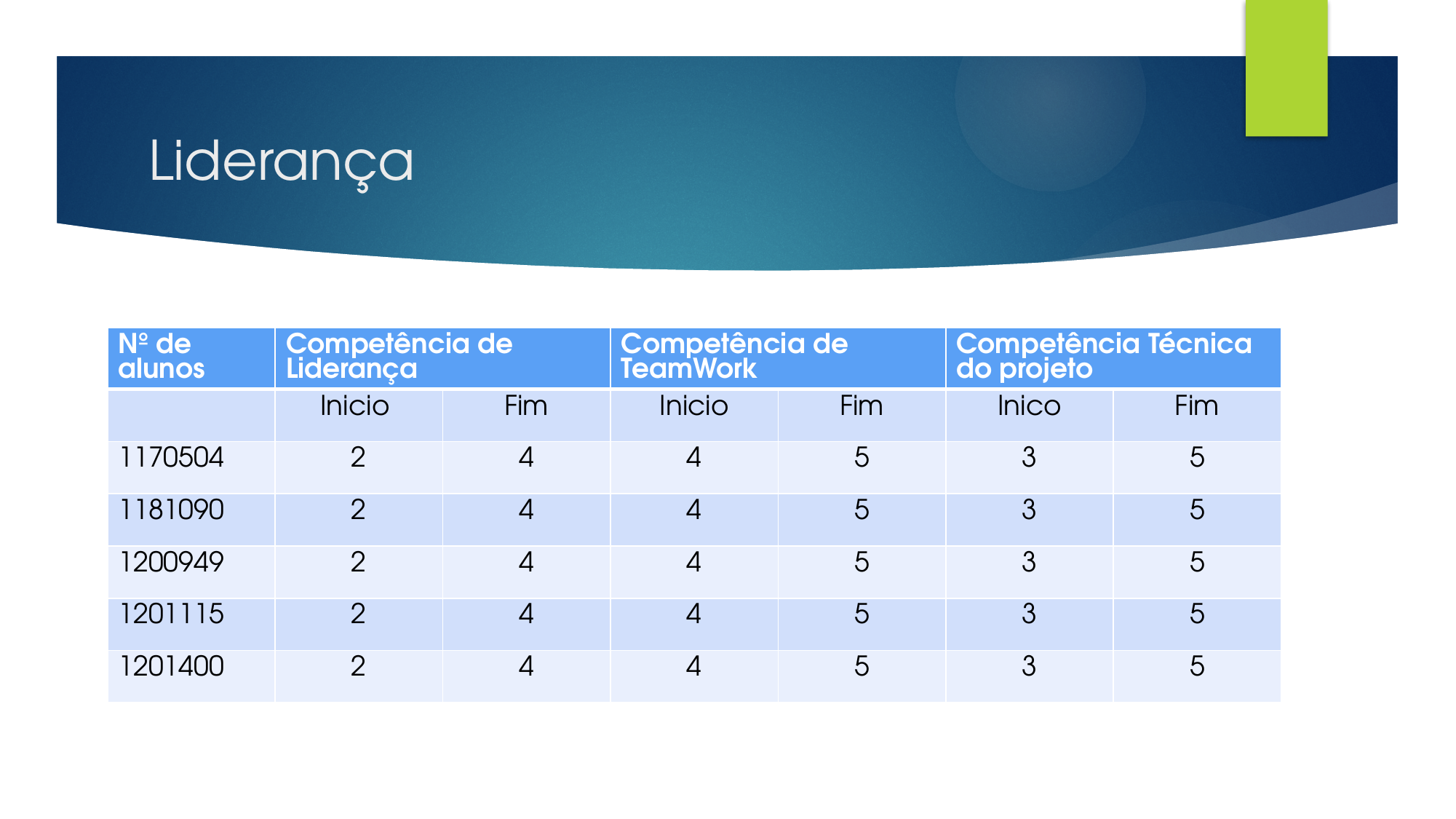

# Liderança
| Nº de alunos | Competência de Liderança |  | Competência de TeamWork |  | Competência Técnica do projeto |  |
| --- | --- | --- | --- | --- | --- | --- |
|  | Inicio | Fim | Inicio | Fim | Inico | Fim |
| 1170504 | 2 | 4 | 4 | 5 | 3 | 5 |
| 1181090 | 2 | 4 | 4 | 5 | 3 | 5 |
| 1200949 | 2 | 4 | 4 | 5 | 3 | 5 |
| 1201115 | 2 | 4 | 4 | 5 | 3 | 5 |
| 1201400 | 2 | 4 | 4 | 5 | 3 | 5 |